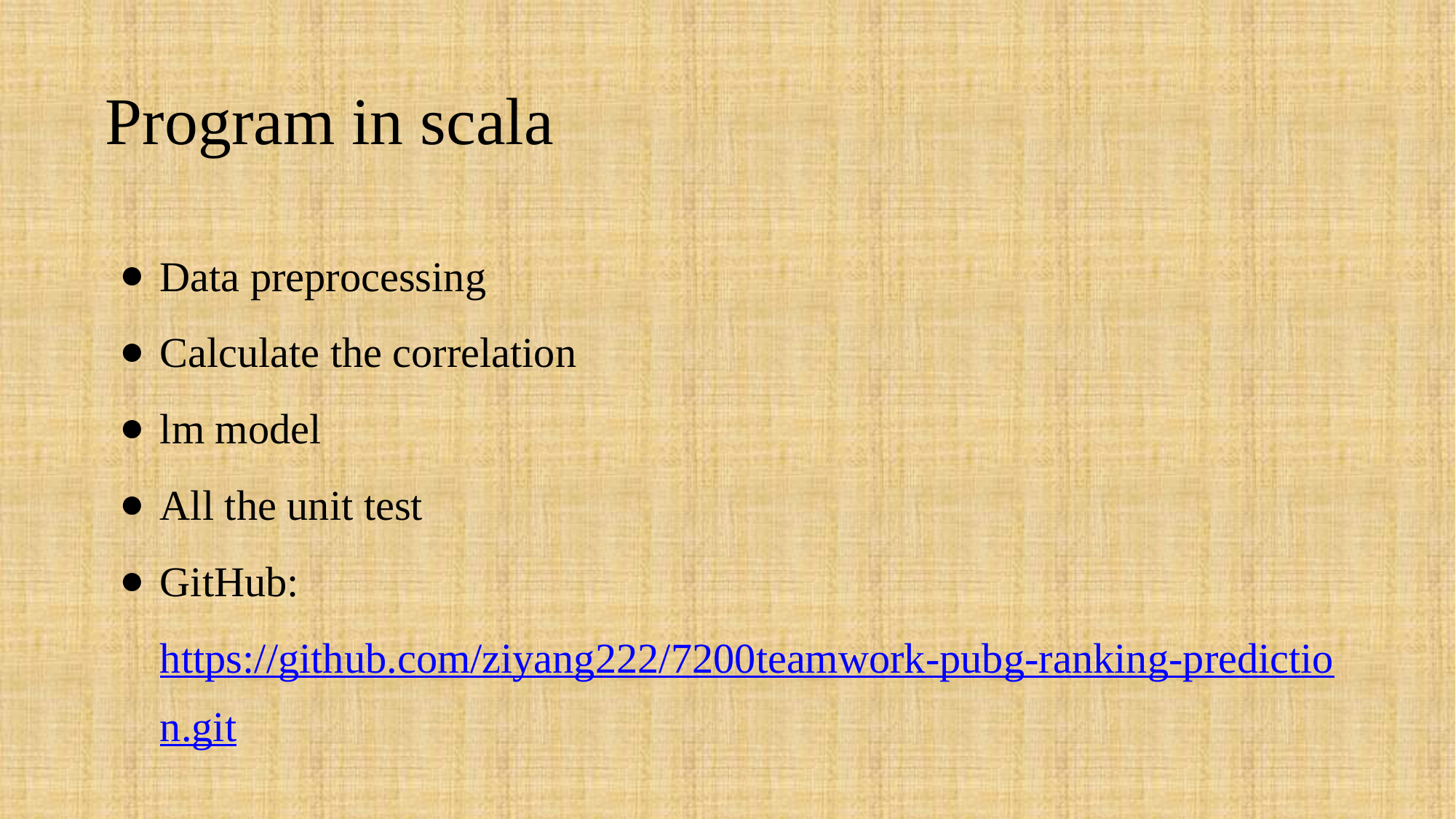

# Program in scala
Data preprocessing
Calculate the correlation
lm model
All the unit test
GitHub:https://github.com/ziyang222/7200teamwork-pubg-ranking-prediction.git